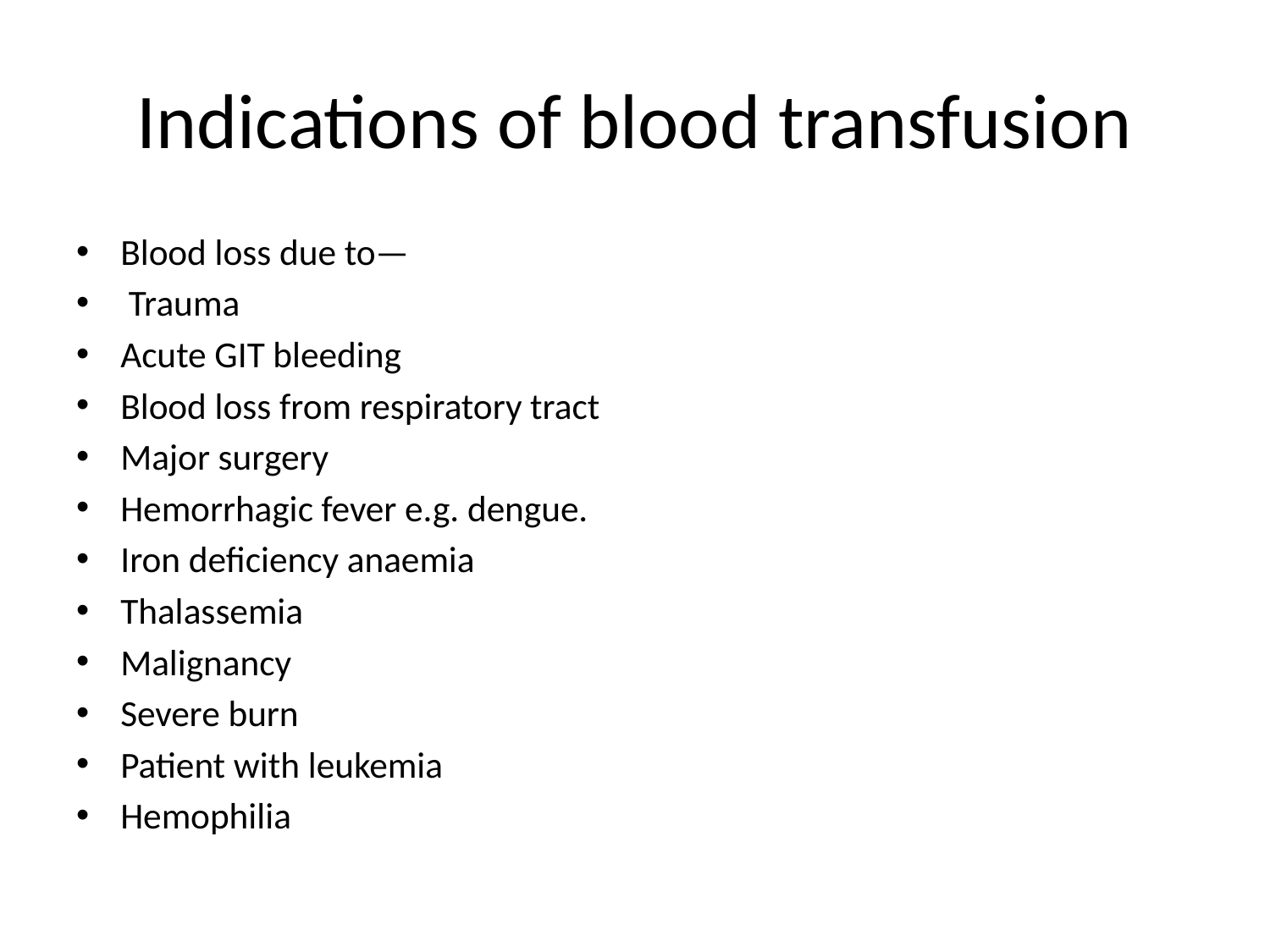

# Indications of blood transfusion
Blood loss due to—
 Trauma
Acute GIT bleeding
Blood loss from respiratory tract
Major surgery
Hemorrhagic fever e.g. dengue.
Iron deficiency anaemia
Thalassemia
Malignancy
Severe burn
Patient with leukemia
Hemophilia